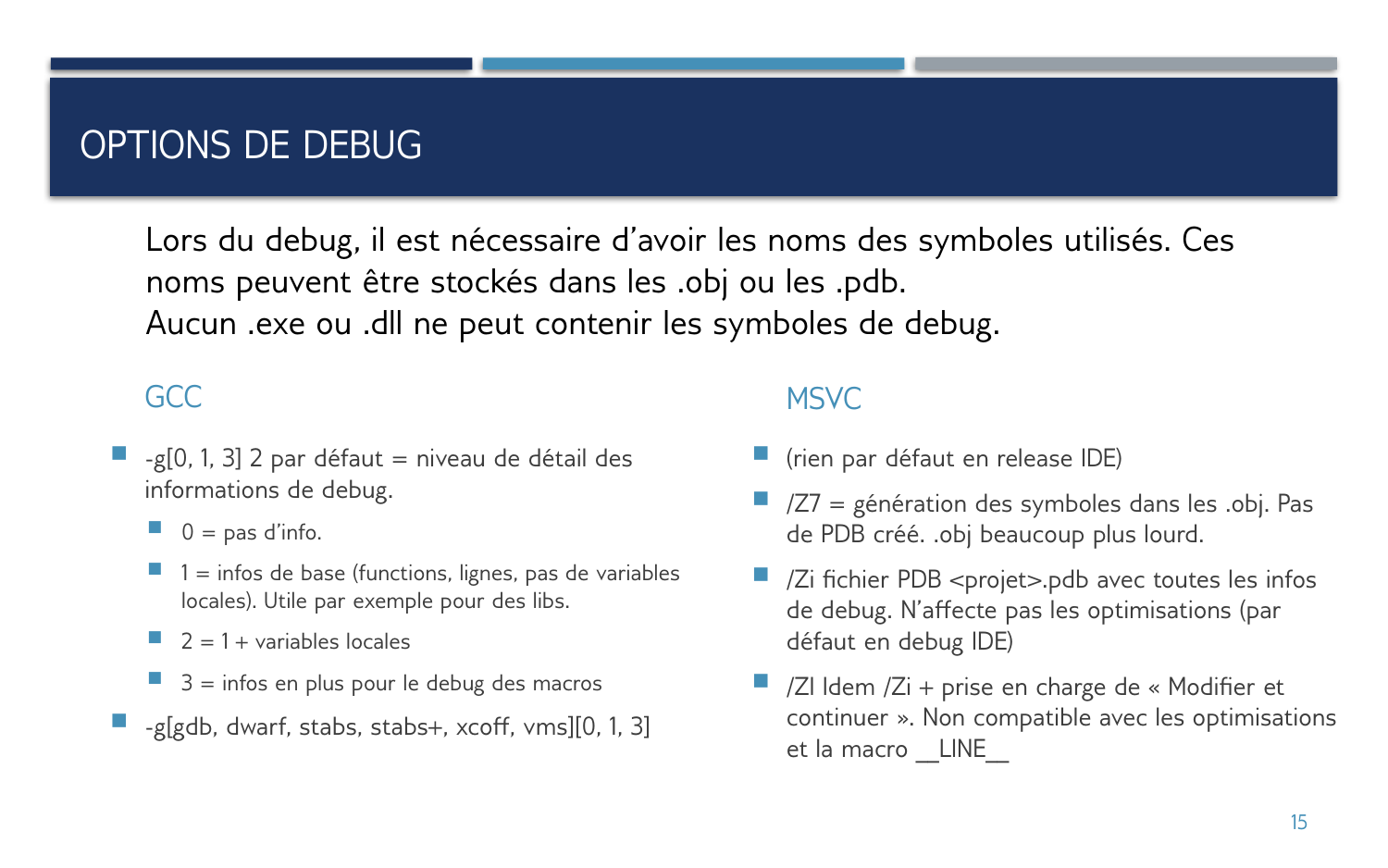

# Options de debug
Lors du debug, il est nécessaire d’avoir les noms des symboles utilisés. Ces noms peuvent être stockés dans les .obj ou les .pdb.
Aucun .exe ou .dll ne peut contenir les symboles de debug.
GCC
MSVC
-g[0, 1, 3] 2 par défaut = niveau de détail des informations de debug.
0 = pas d’info.
1 = infos de base (functions, lignes, pas de variables locales). Utile par exemple pour des libs.
2 = 1 + variables locales
3 = infos en plus pour le debug des macros
-g[gdb, dwarf, stabs, stabs+, xcoff, vms][0, 1, 3]

(rien par défaut en release IDE)
/Z7 = génération des symboles dans les .obj. Pas de PDB créé. .obj beaucoup plus lourd.
/Zi fichier PDB <projet>.pdb avec toutes les infos de debug. N’affecte pas les optimisations (par défaut en debug IDE)
/ZI Idem /Zi + prise en charge de « Modifier et continuer ». Non compatible avec les optimisations et la macro __LINE__

15